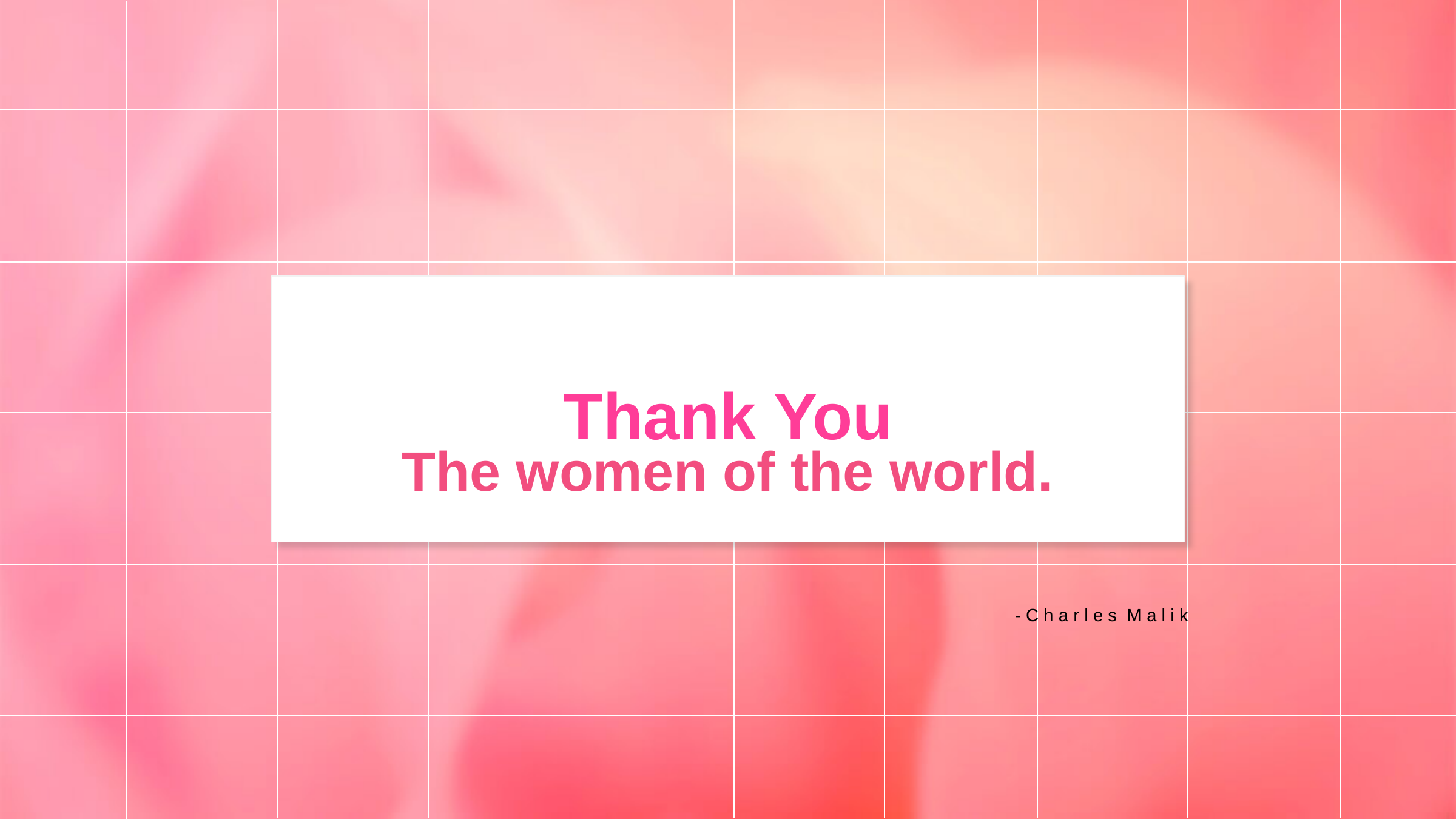

Thank You
The women of the world.
- C h a r l e s  M a l i k